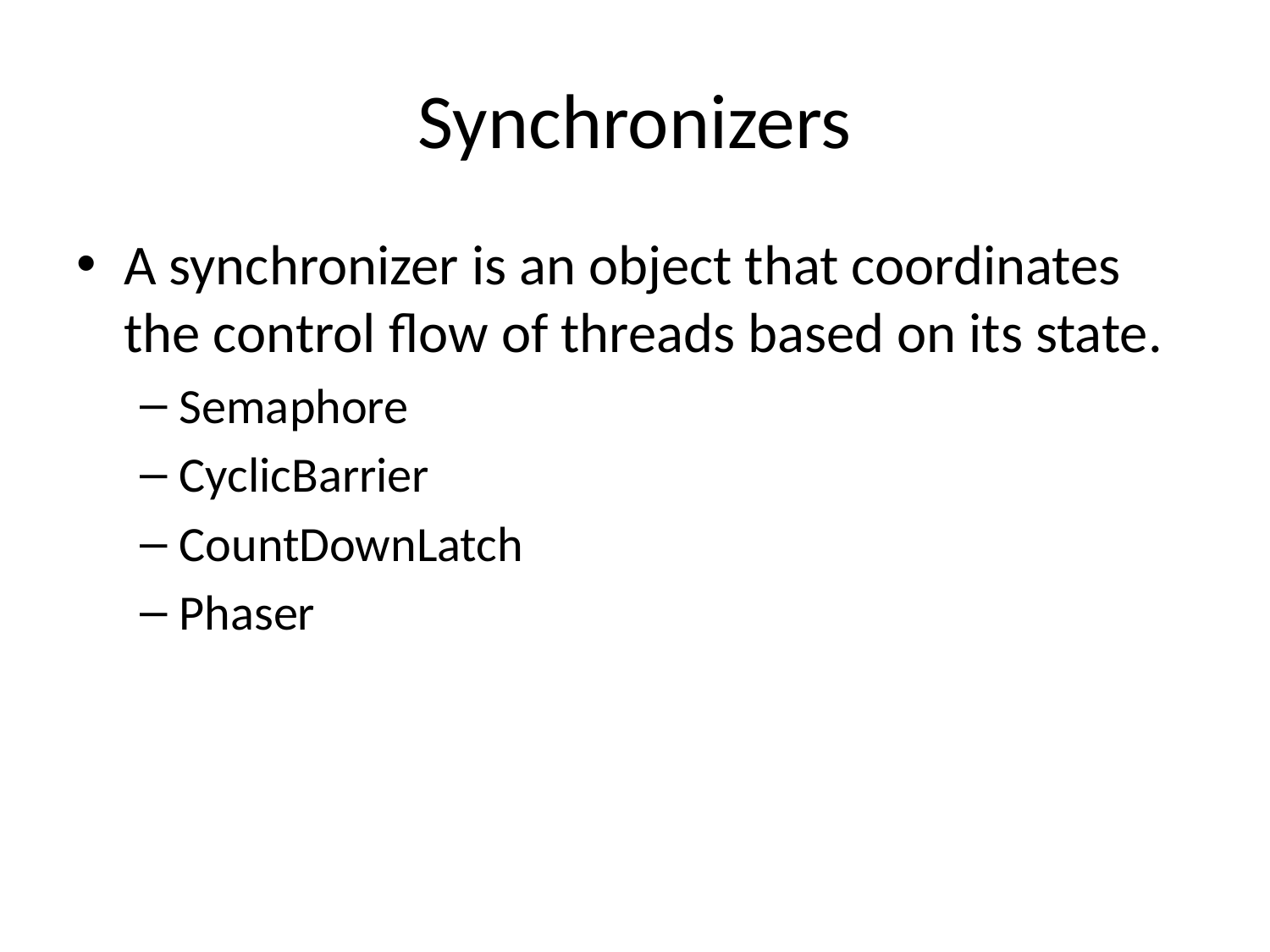

# Synchronizers
A synchronizer is an object that coordinates the control flow of threads based on its state.
Semaphore
CyclicBarrier
CountDownLatch
Phaser